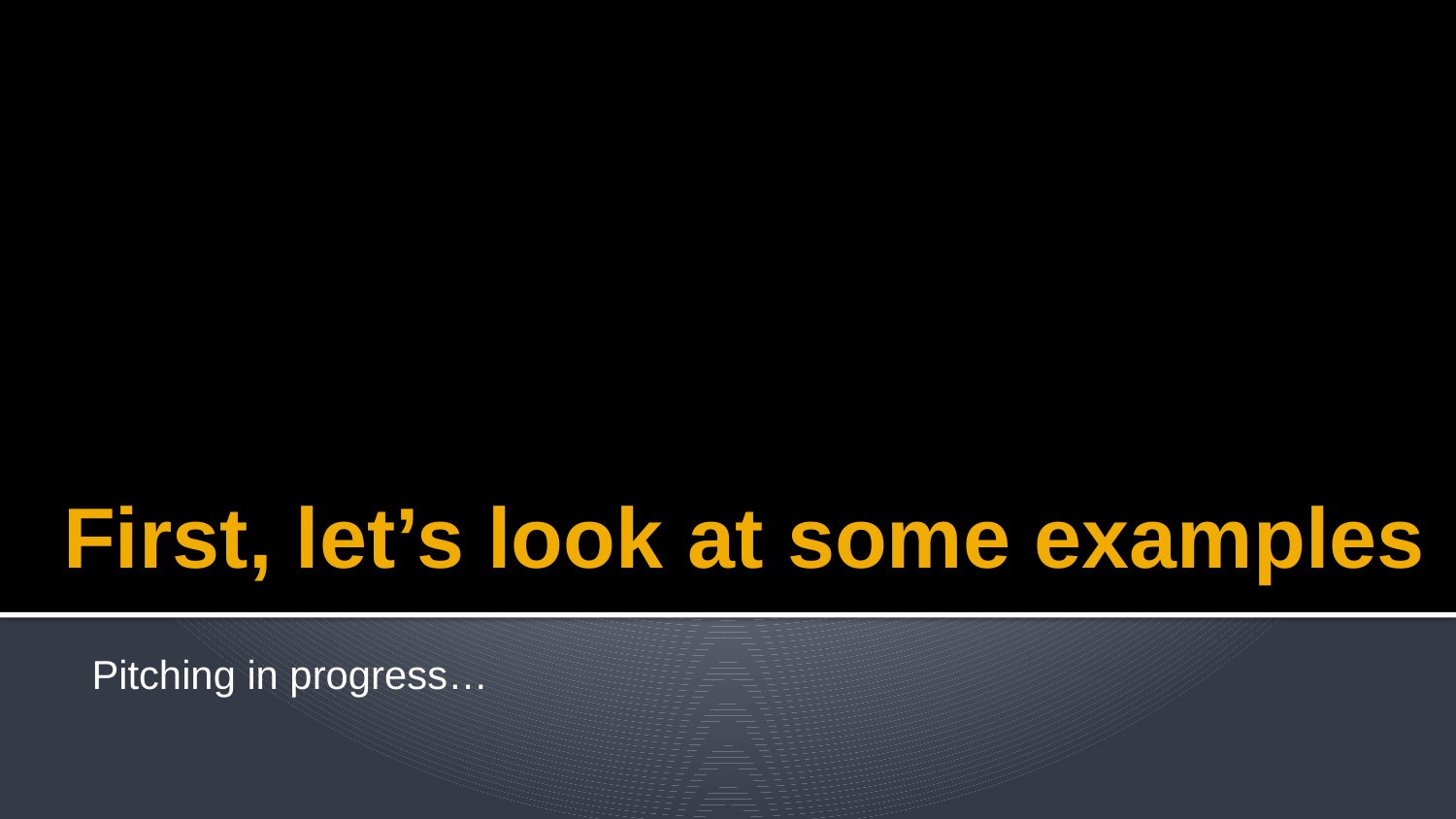

# First, let’s look at some examples
Pitching in progress…